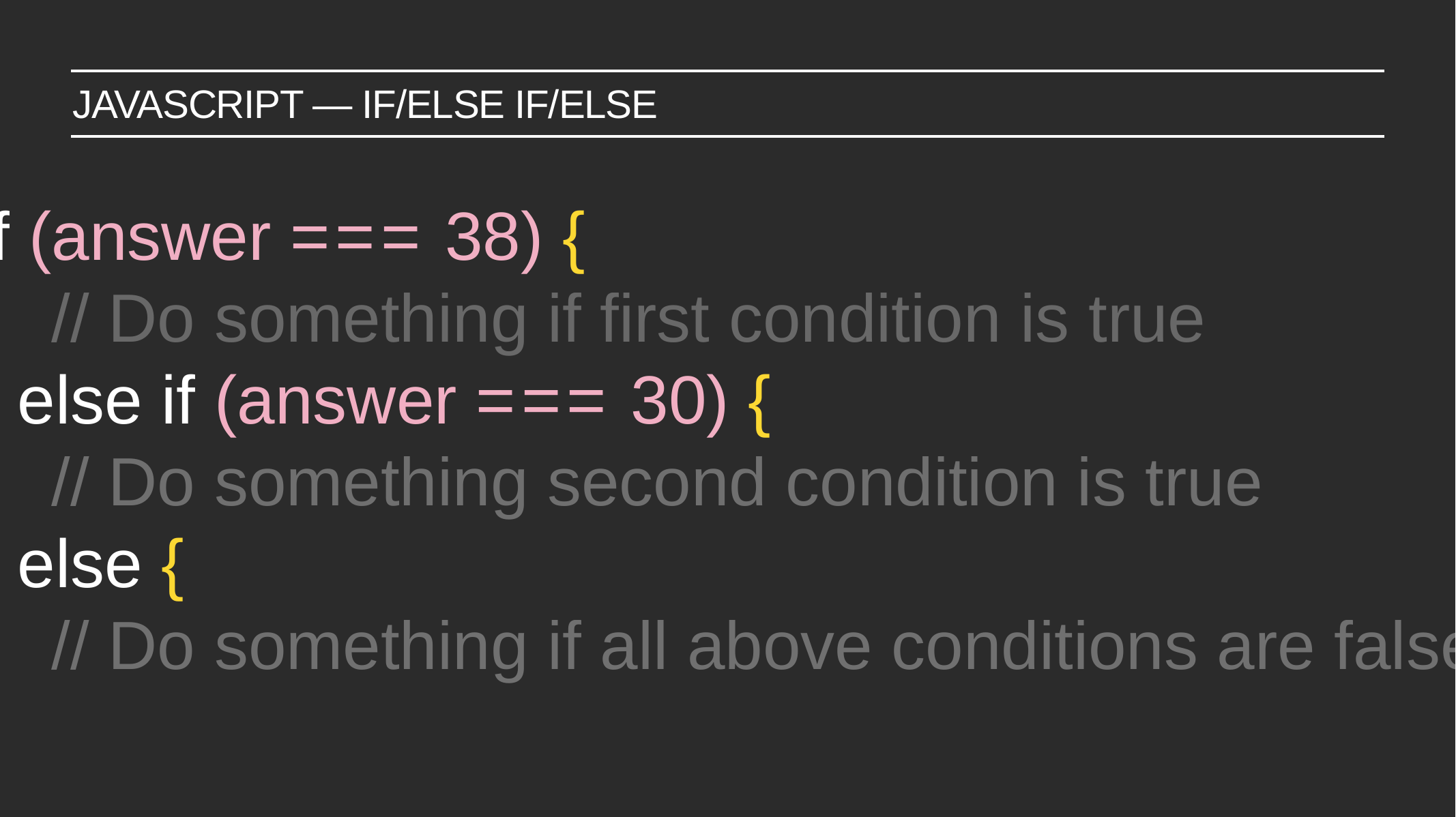

javascript — if/else if/else

if (answer === 38) {
    // Do something if first condition is true
} else if (answer === 30) {
    // Do something second condition is true
} else {
    // Do something if all above conditions are false
}